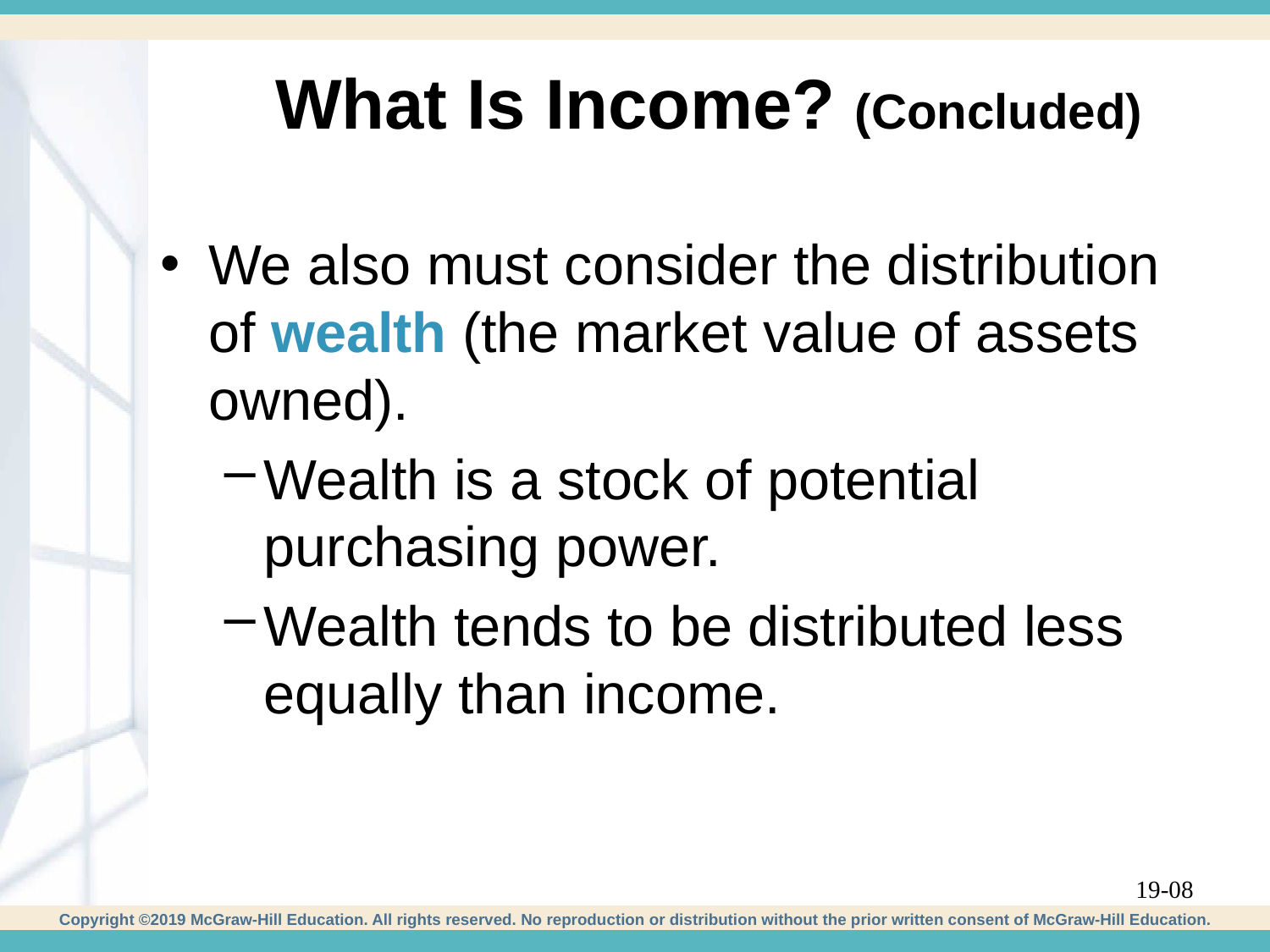

# What Is Income? (Concluded)
We also must consider the distribution of wealth (the market value of assets owned).
Wealth is a stock of potential purchasing power.
Wealth tends to be distributed less equally than income.

19-08